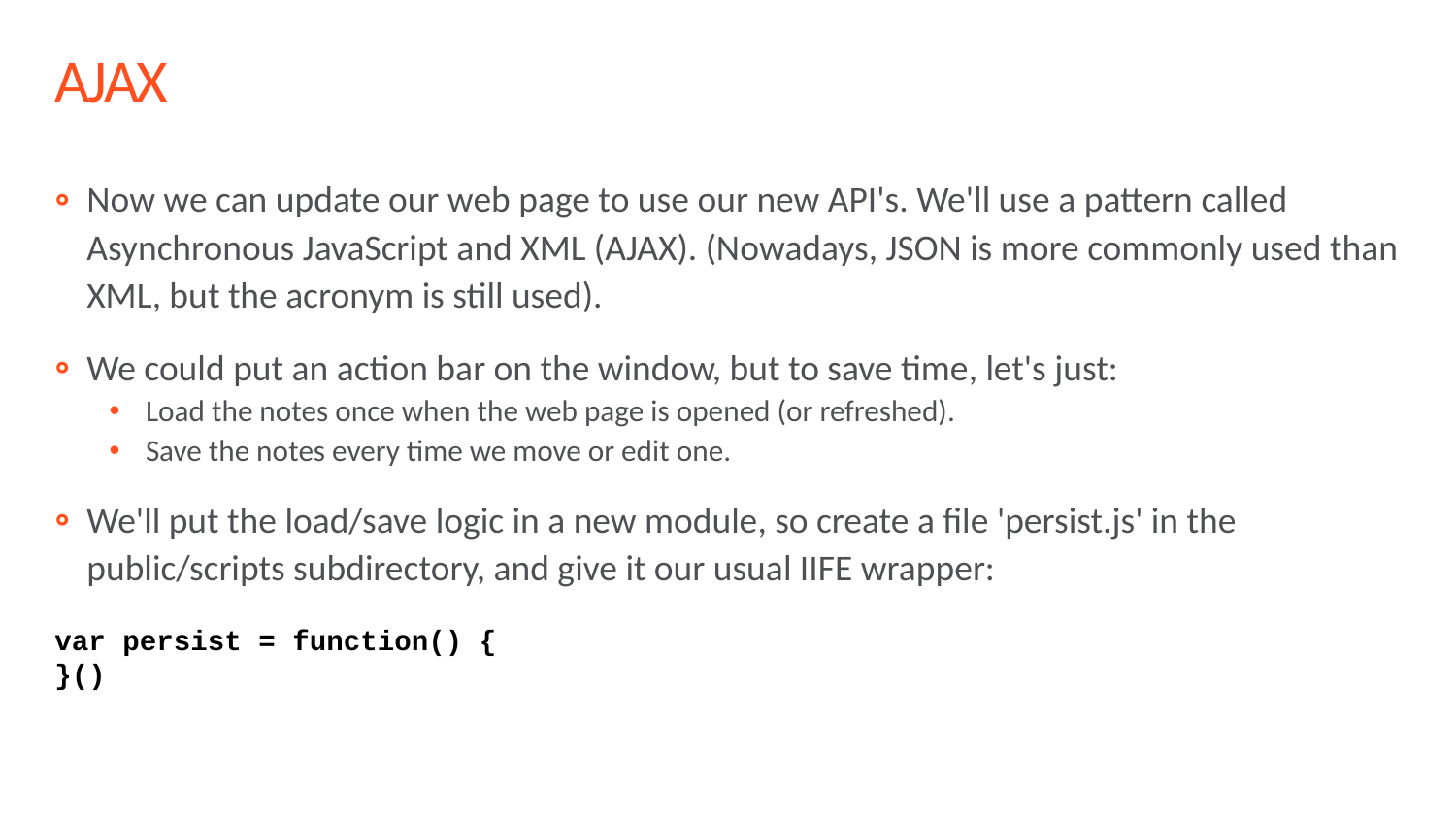

# AJAX
Now we can update our web page to use our new API's. We'll use a pattern called Asynchronous JavaScript and XML (AJAX). (Nowadays, JSON is more commonly used than XML, but the acronym is still used).
We could put an action bar on the window, but to save time, let's just:
Load the notes once when the web page is opened (or refreshed).
Save the notes every time we move or edit one.
We'll put the load/save logic in a new module, so create a file 'persist.js' in the public/scripts subdirectory, and give it our usual IIFE wrapper:

var persist = function() {
}()